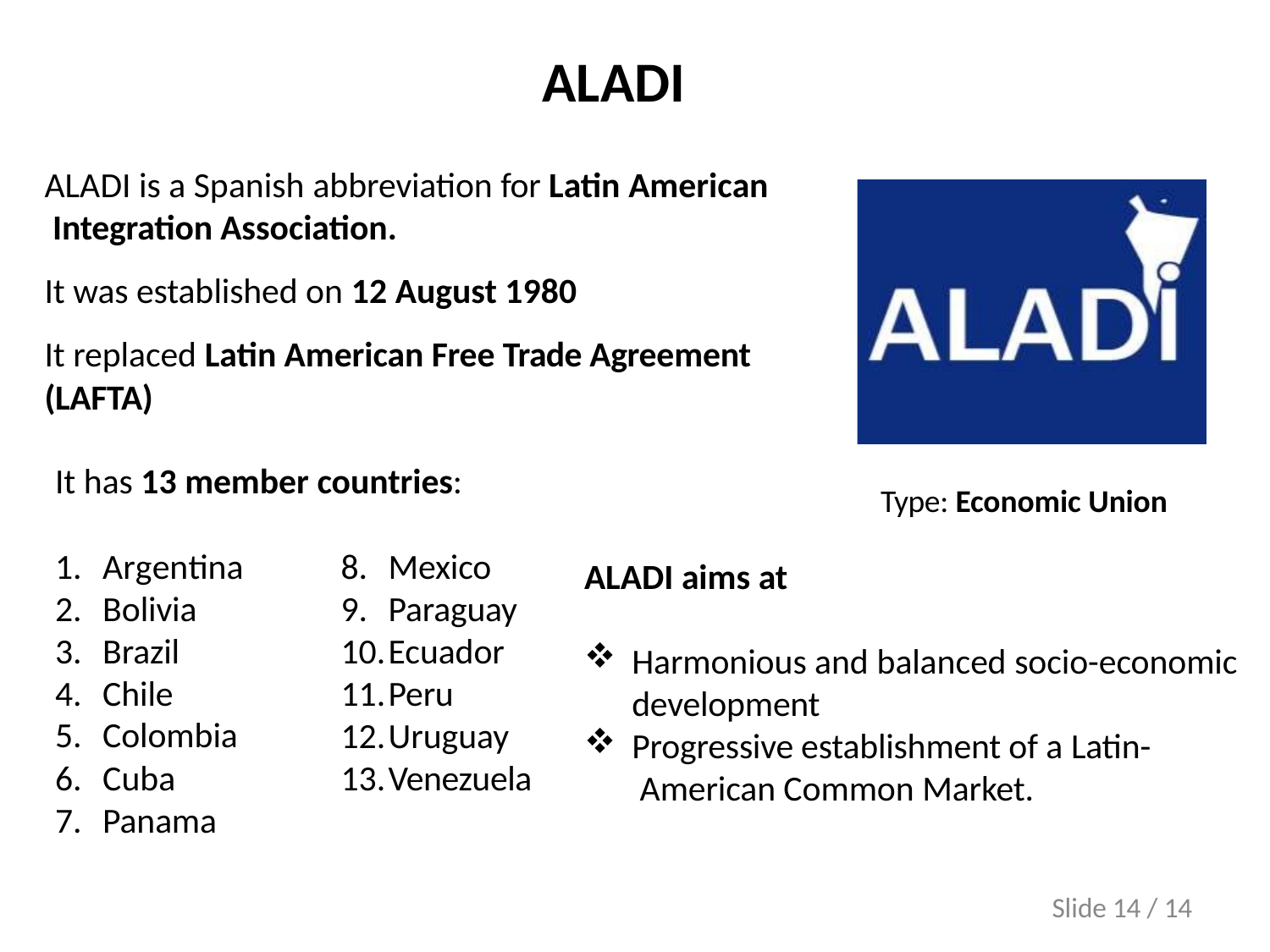

# ALADI
ALADI is a Spanish abbreviation for Latin American  Integration Association.
It was established on 12 August 1980
It replaced Latin American Free Trade Agreement  (LAFTA)

It has 13 member countries:
Type: Economic Union
Argentina
Bolivia
Brazil
Chile
Mexico
Paraguay
Ecuador
Peru
Uruguay
Venezuela
ALADI aims at
Harmonious and balanced socio-economic
development
Progressive establishment of a Latin-  American Common Market.
Colombia
Cuba
Panama
Slide 14 / 14